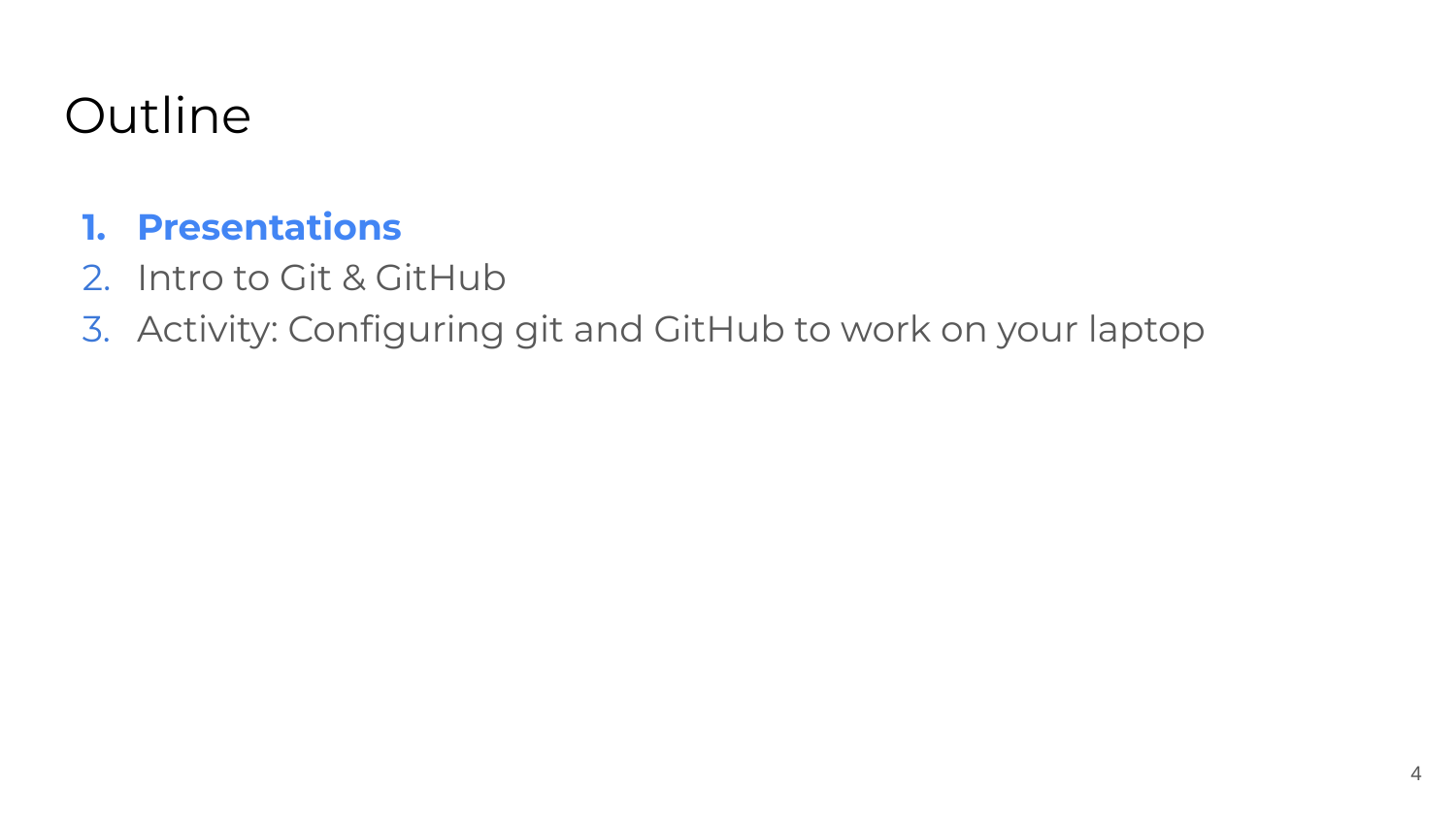

# Outline
Presentations
Intro to Git & GitHub
Activity: Configuring git and GitHub to work on your laptop

4